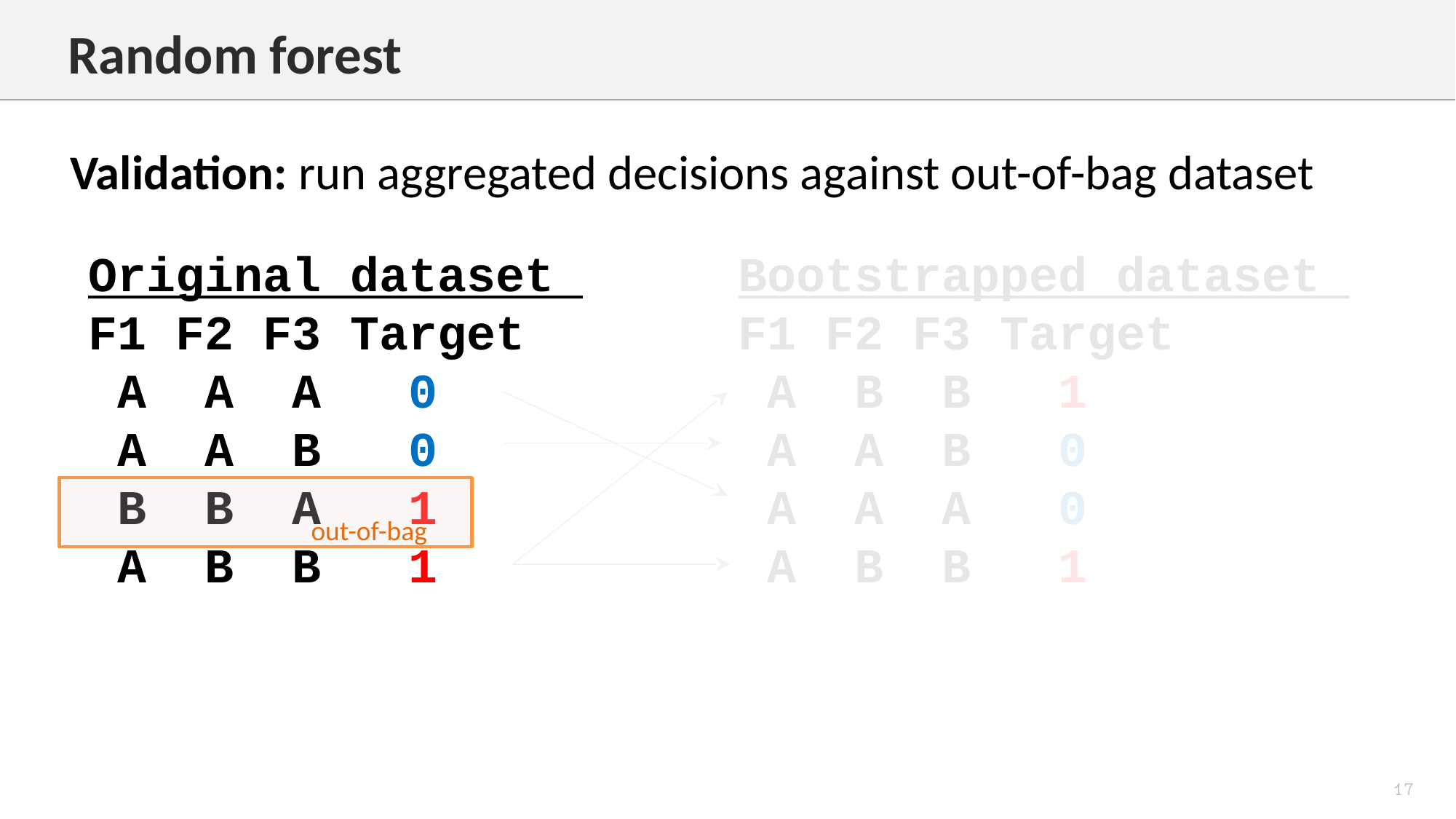

Random forest
Validation: run aggregated decisions against out-of-bag dataset

Original dataset
F1 F2 F3 Target
 A  A  A   0
 A  A  B   0
 B  B  A   1
 A  B  B   1
Bootstrapped dataset
F1 F2 F3 Target
 A  B  B   1
 A  A  B   0
 A  A  A   0
 A  B  B   1

out-of-bag